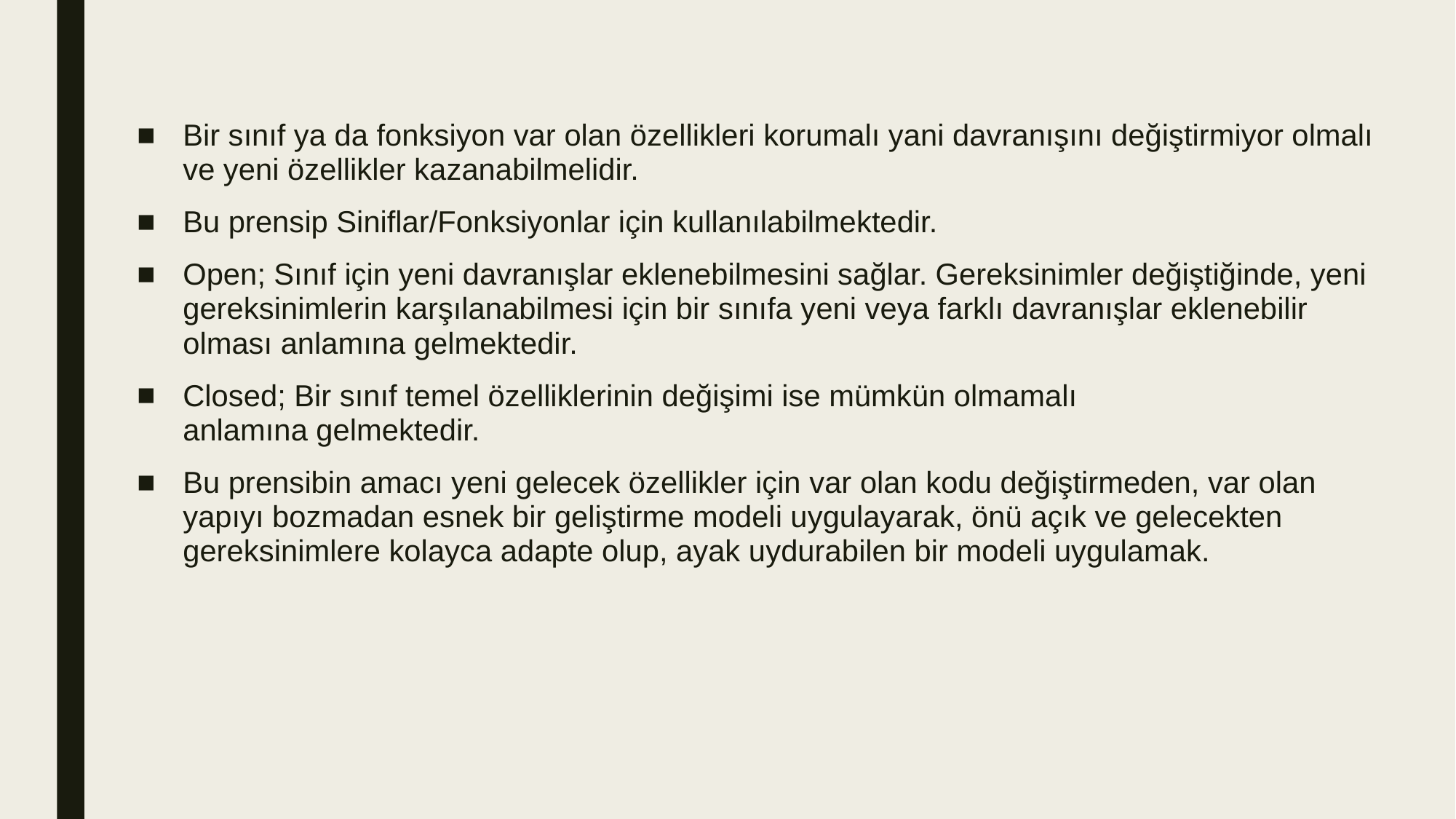

Bir sınıf ya da fonksiyon var olan özellikleri korumalı yani davranışını değiştirmiyor olmalı ve yeni özellikler kazanabilmelidir.
Bu prensip Siniflar/Fonksiyonlar için kullanılabilmektedir.
Open; Sınıf için yeni davranışlar eklenebilmesini sağlar. Gereksinimler değiştiğinde, yeni gereksinimlerin karşılanabilmesi için bir sınıfa yeni veya farklı davranışlar eklenebilir olması anlamına gelmektedir.
Closed; Bir sınıf temel özelliklerinin değişimi ise mümkün olmamalı anlamına gelmektedir.
Bu prensibin amacı yeni gelecek özellikler için var olan kodu değiştirmeden, var olan yapıyı bozmadan esnek bir geliştirme modeli uygulayarak, önü açık ve gelecekten gereksinimlere kolayca adapte olup, ayak uydurabilen bir modeli uygulamak.